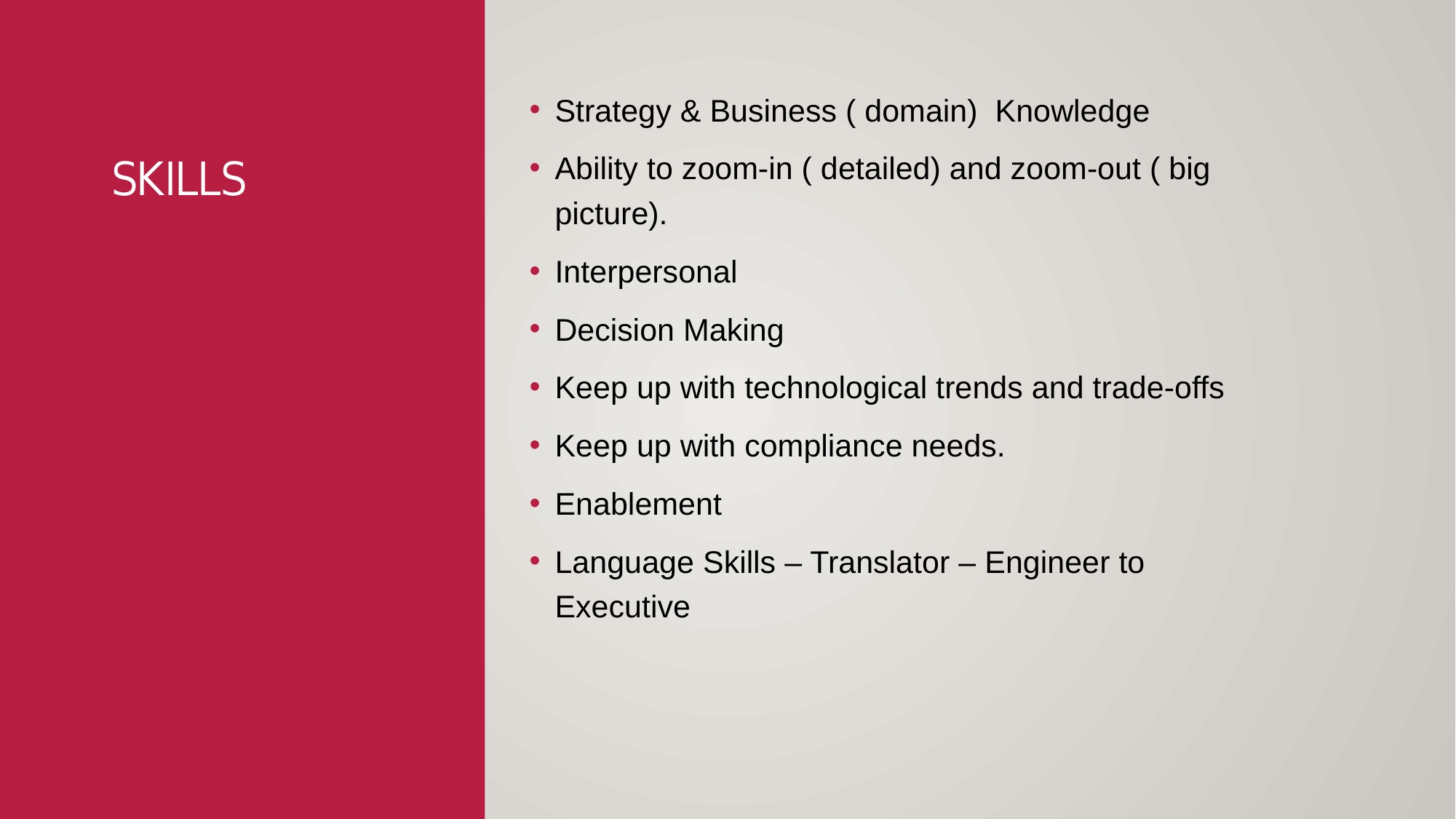

Strategy & Business ( domain)  Knowledge
Ability to zoom-in ( detailed) and zoom-out ( big picture).
Interpersonal
Decision Making
Keep up with technological trends and trade-offs
Keep up with compliance needs.
Enablement
Language Skills – Translator – Engineer to Executive
# Skills